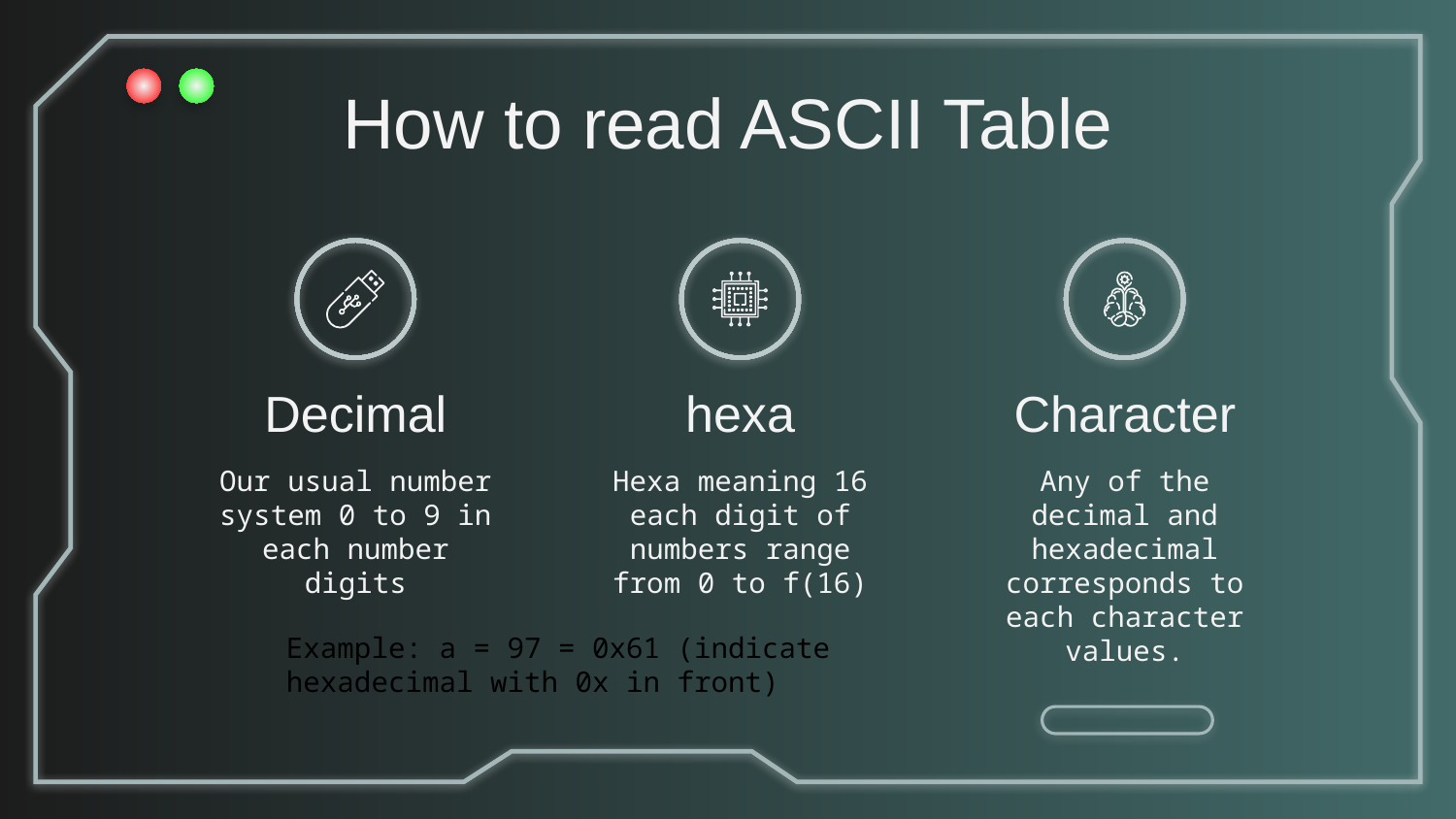

How to read ASCII Table

# Decimal
hexa
Character
Our usual number system 0 to 9 in each number digits
Hexa meaning 16 each digit of numbers range from 0 to f(16)
Any of the decimal and hexadecimal corresponds to each character values.
Example: a = 97 = 0x61 (indicate hexadecimal with 0x in front)